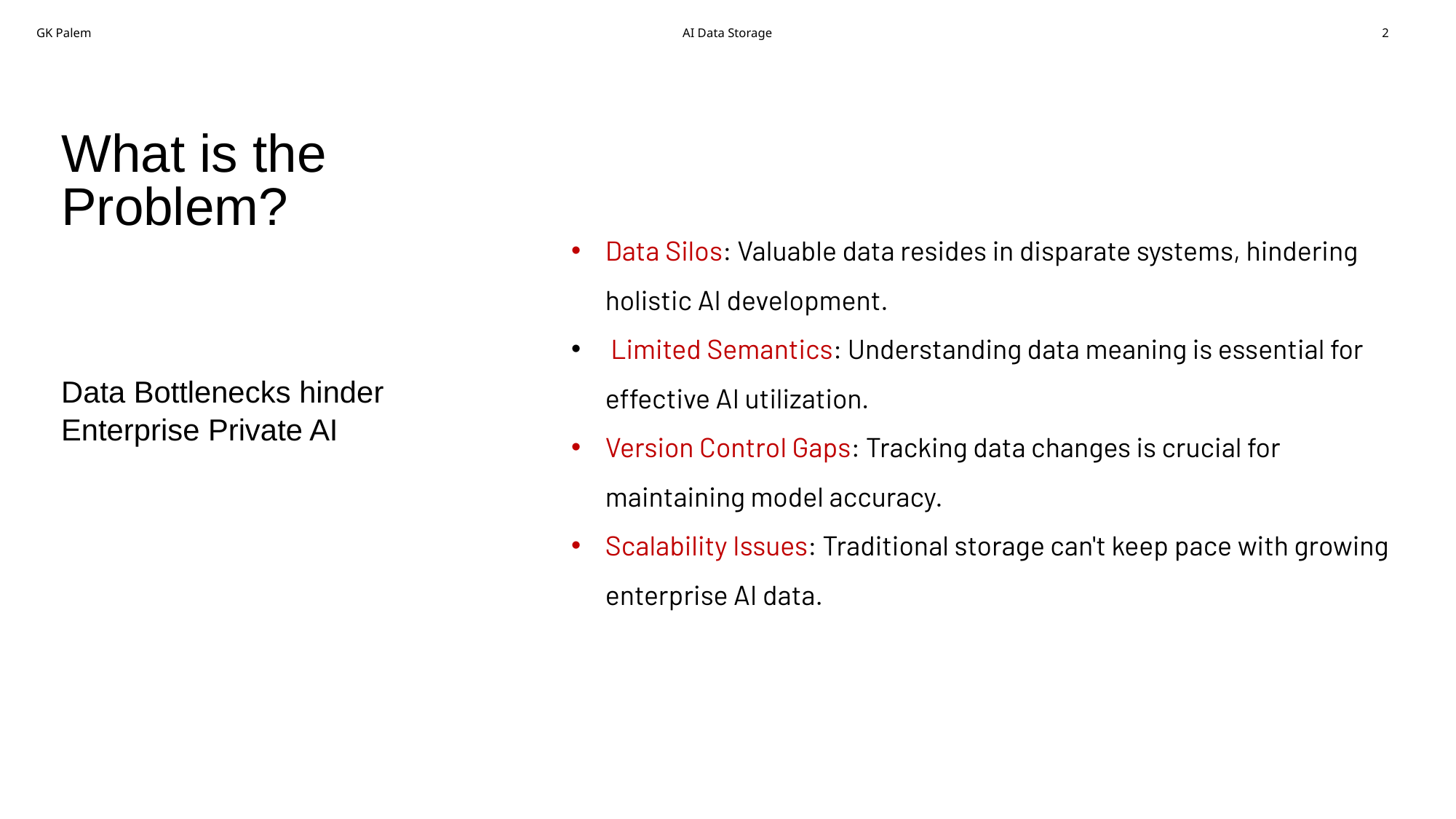

What is the Problem?
Data Silos: Valuable data resides in disparate systems, hindering holistic AI development.
 Limited Semantics: Understanding data meaning is essential for effective AI utilization.
Version Control Gaps: Tracking data changes is crucial for maintaining model accuracy.
Scalability Issues: Traditional storage can't keep pace with growing enterprise AI data.
Data Bottlenecks hinder
Enterprise Private AI